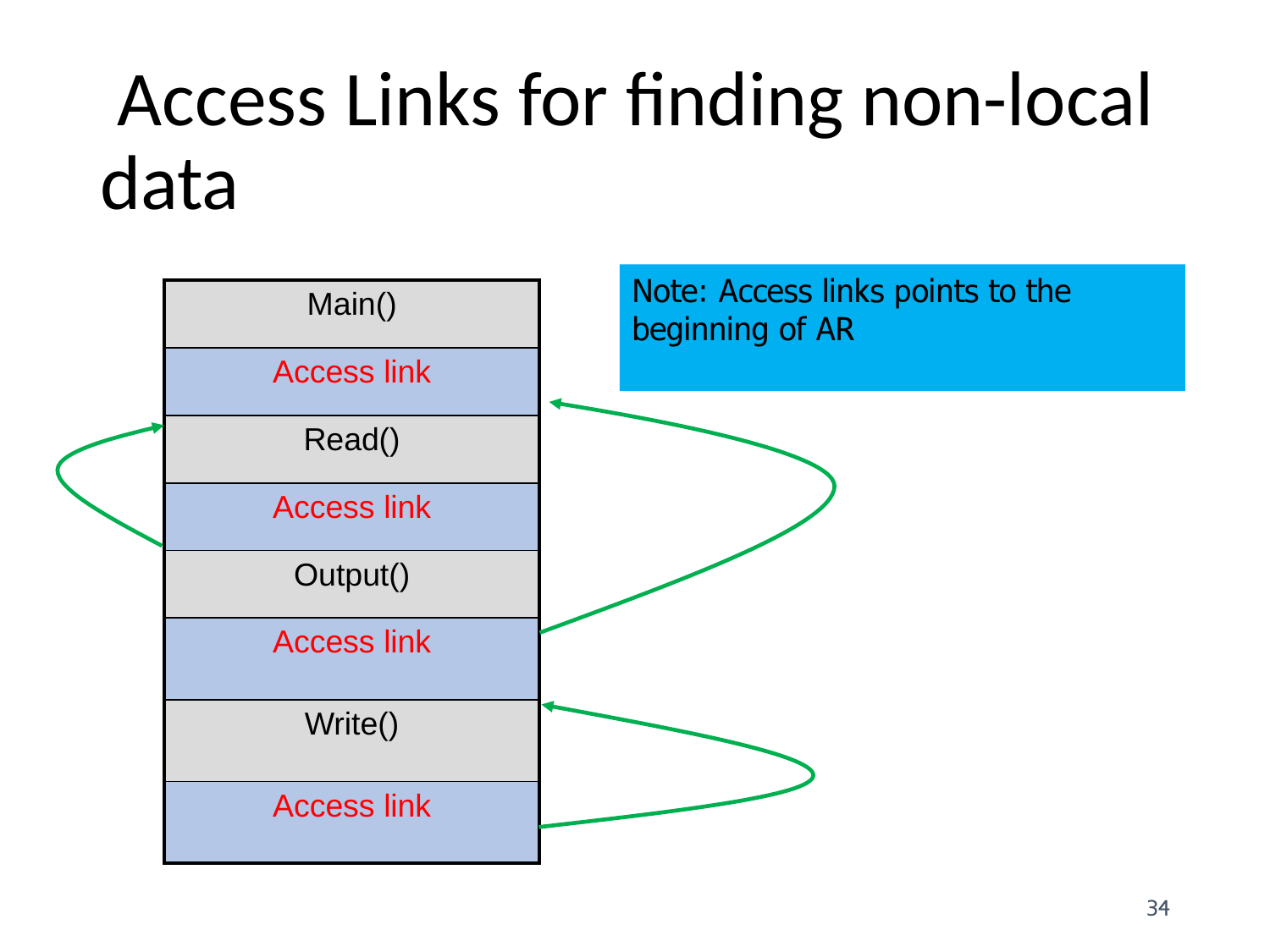

# Access Links for finding non-local data
Note: Access links points to the beginning of AR

| Main() |
| --- |
| Access link |
| Read() |
| Access link |
| Output() |
| Access link |
| Write() |
| Access link |

34